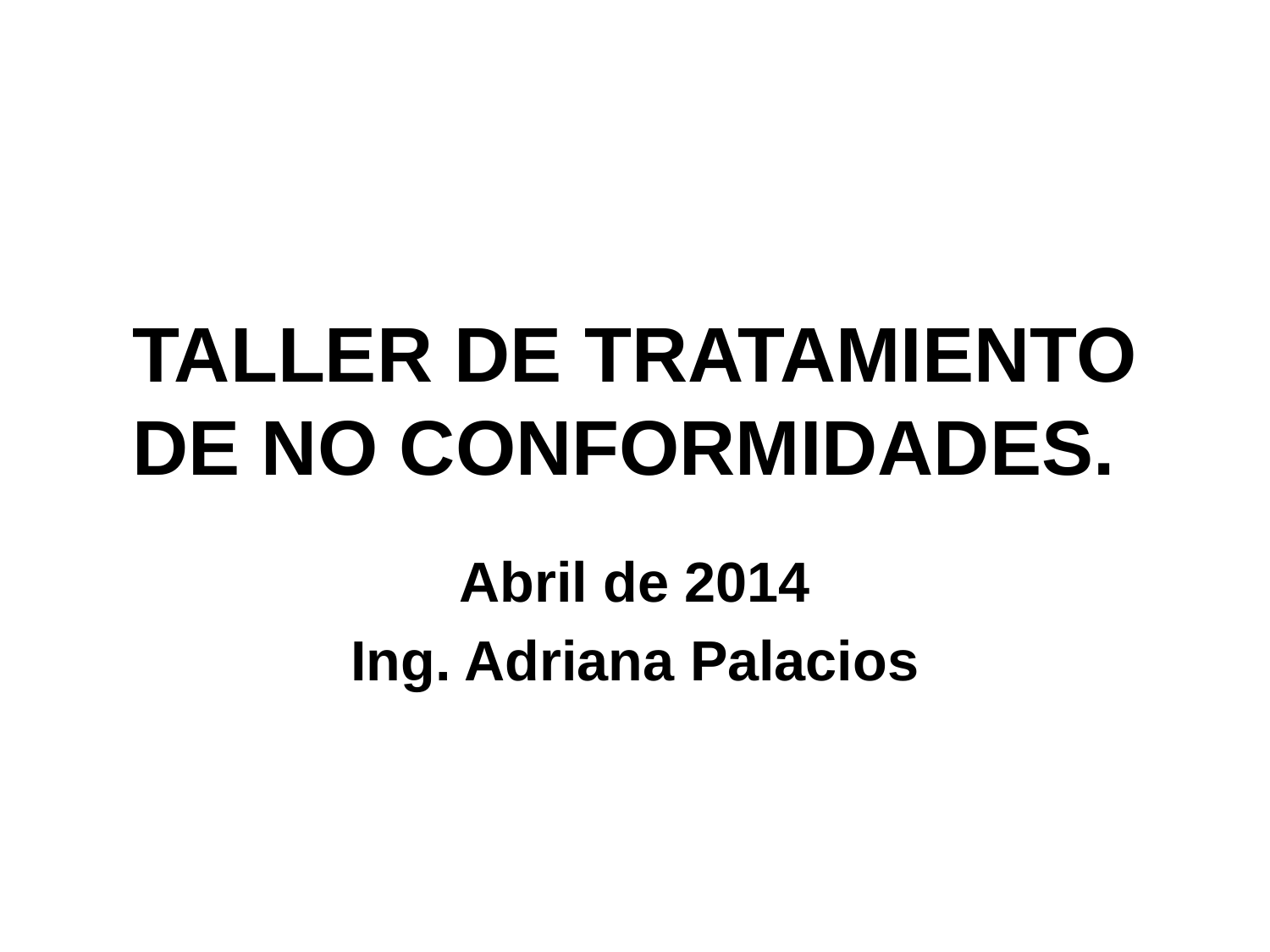

# TALLER DE TRATAMIENTO DE NO CONFORMIDADES.
Abril de 2014
Ing. Adriana Palacios